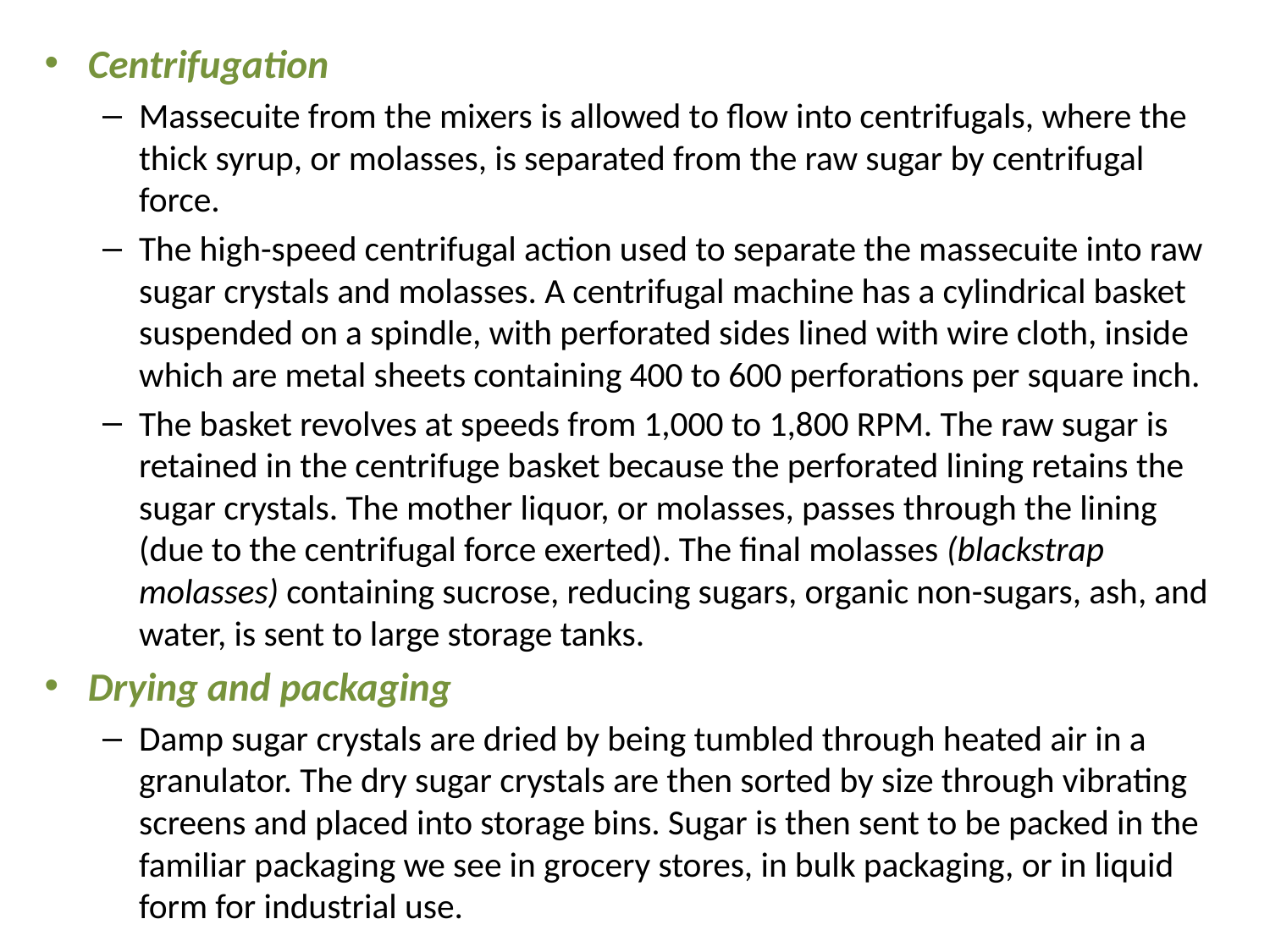

Centrifugation
Massecuite from the mixers is allowed to flow into centrifugals, where the thick syrup, or molasses, is separated from the raw sugar by centrifugal force.
The high-speed centrifugal action used to separate the massecuite into raw sugar crystals and molasses. A centrifugal machine has a cylindrical basket suspended on a spindle, with perforated sides lined with wire cloth, inside which are metal sheets containing 400 to 600 perforations per square inch.
The basket revolves at speeds from 1,000 to 1,800 RPM. The raw sugar is retained in the centrifuge basket because the perforated lining retains the sugar crystals. The mother liquor, or molasses, passes through the lining (due to the centrifugal force exerted). The final molasses (blackstrap molasses) containing sucrose, reducing sugars, organic non-sugars, ash, and water, is sent to large storage tanks.
Drying and packaging
Damp sugar crystals are dried by being tumbled through heated air in a granulator. The dry sugar crystals are then sorted by size through vibrating screens and placed into storage bins. Sugar is then sent to be packed in the familiar packaging we see in grocery stores, in bulk packaging, or in liquid form for industrial use.